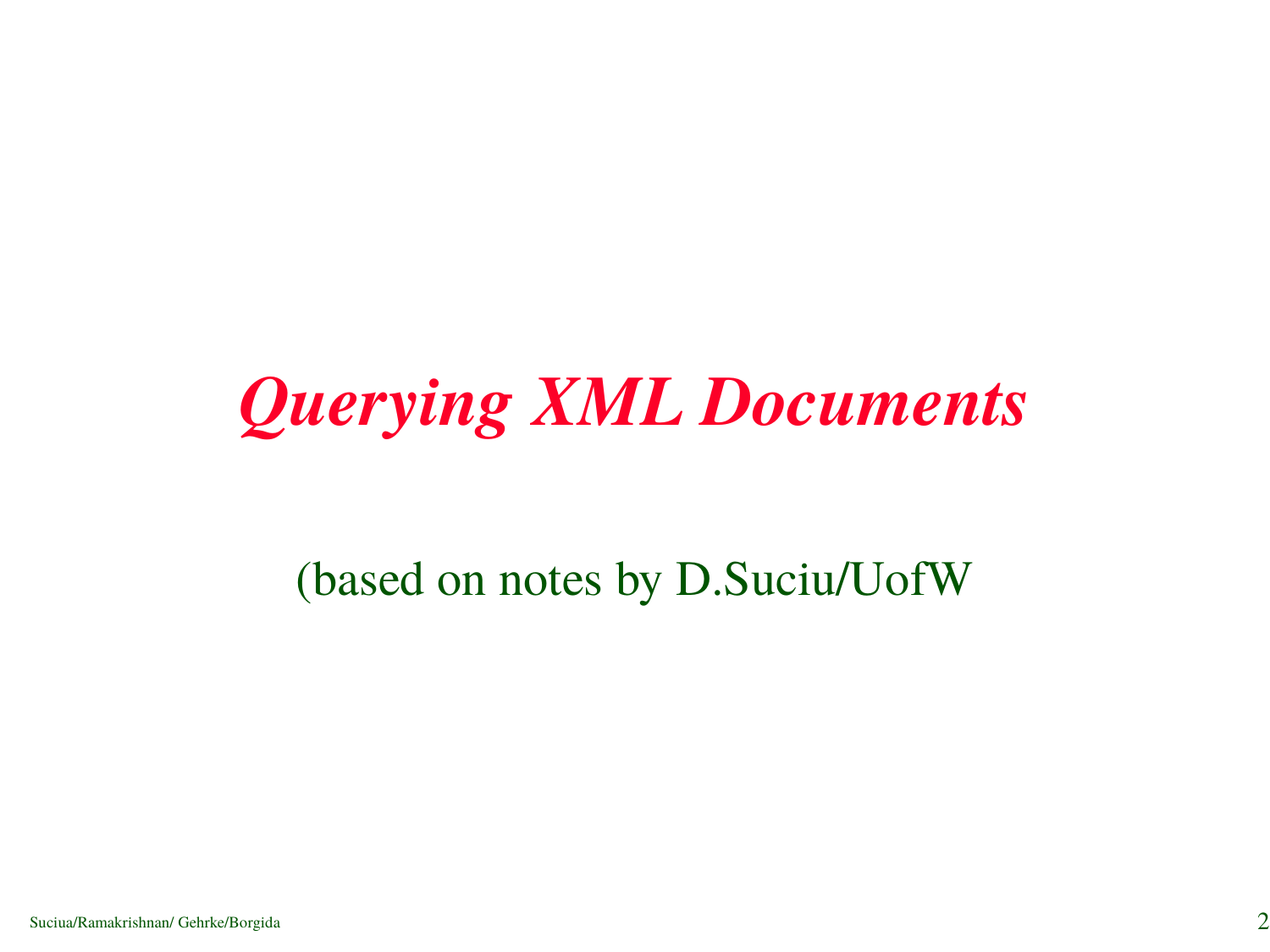

# Querying XML Documents
(based on notes by D.Suciu/UofW